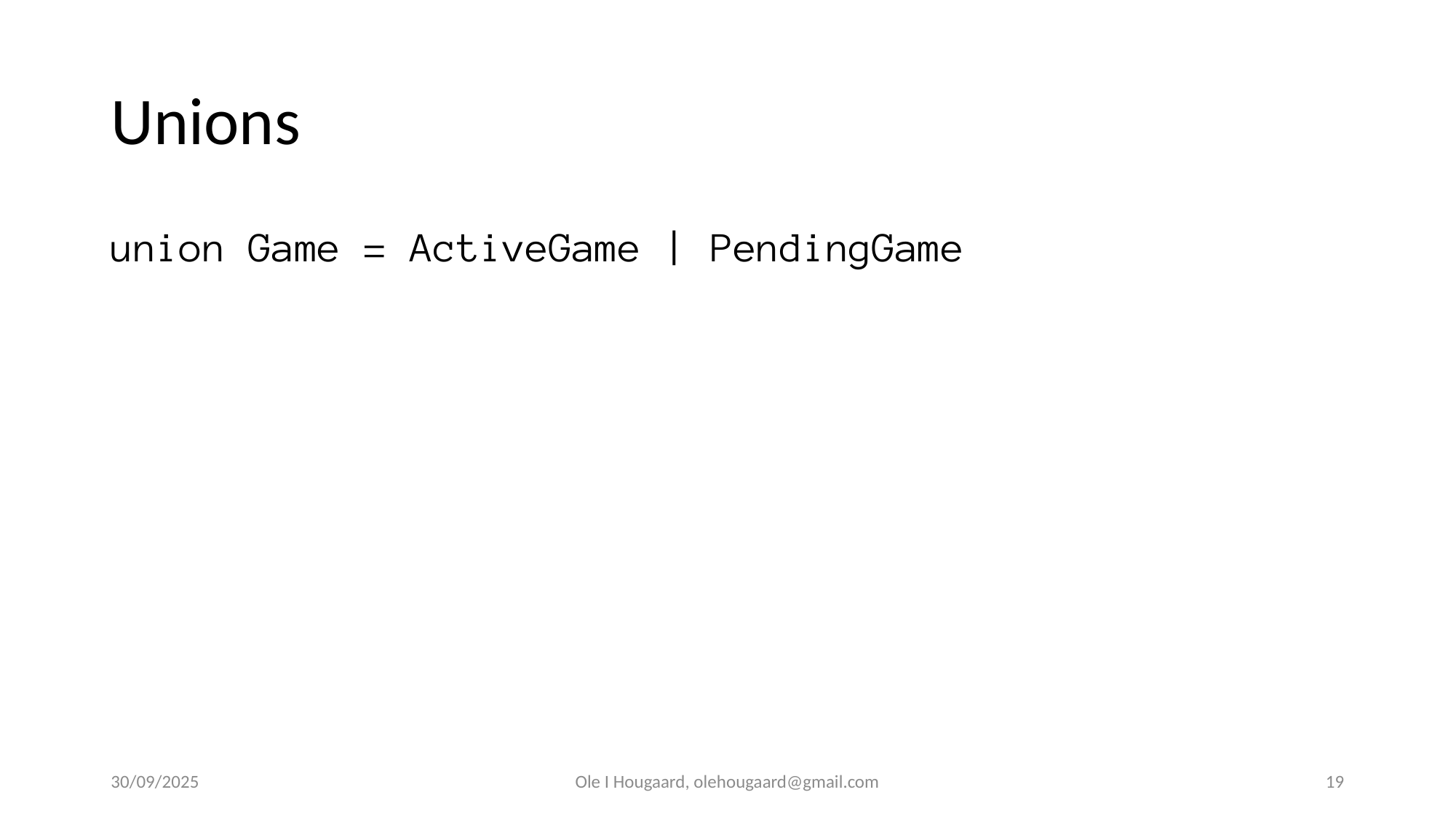

# Unions
union Game = ActiveGame | PendingGame

30/09/2025
Ole I Hougaard, olehougaard@gmail.com
19